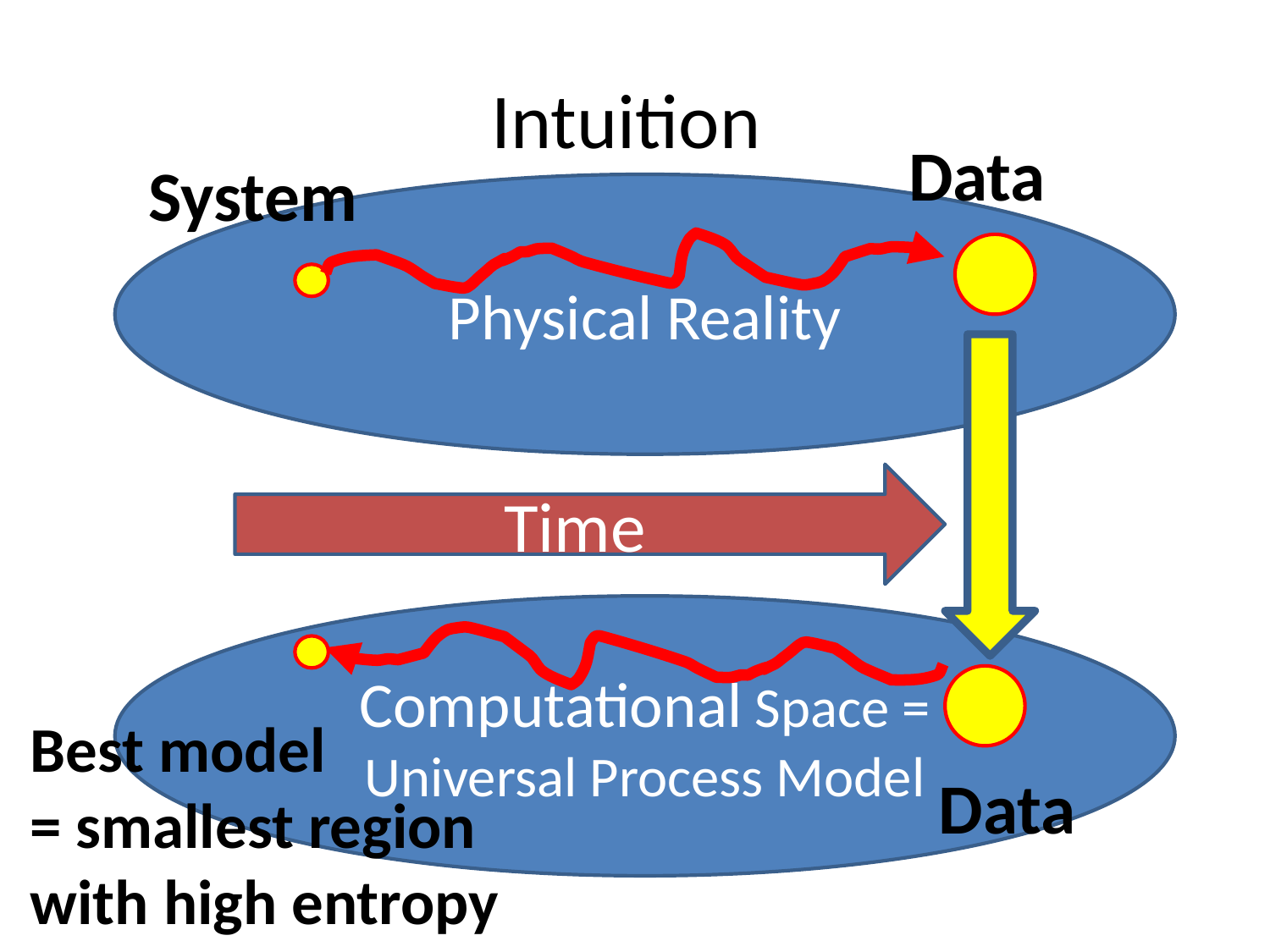

# Intuition
Data
System
Physical Reality

Time
Computational Space =
Universal Process Model

Best model
= smallest region
with high entropy
Data